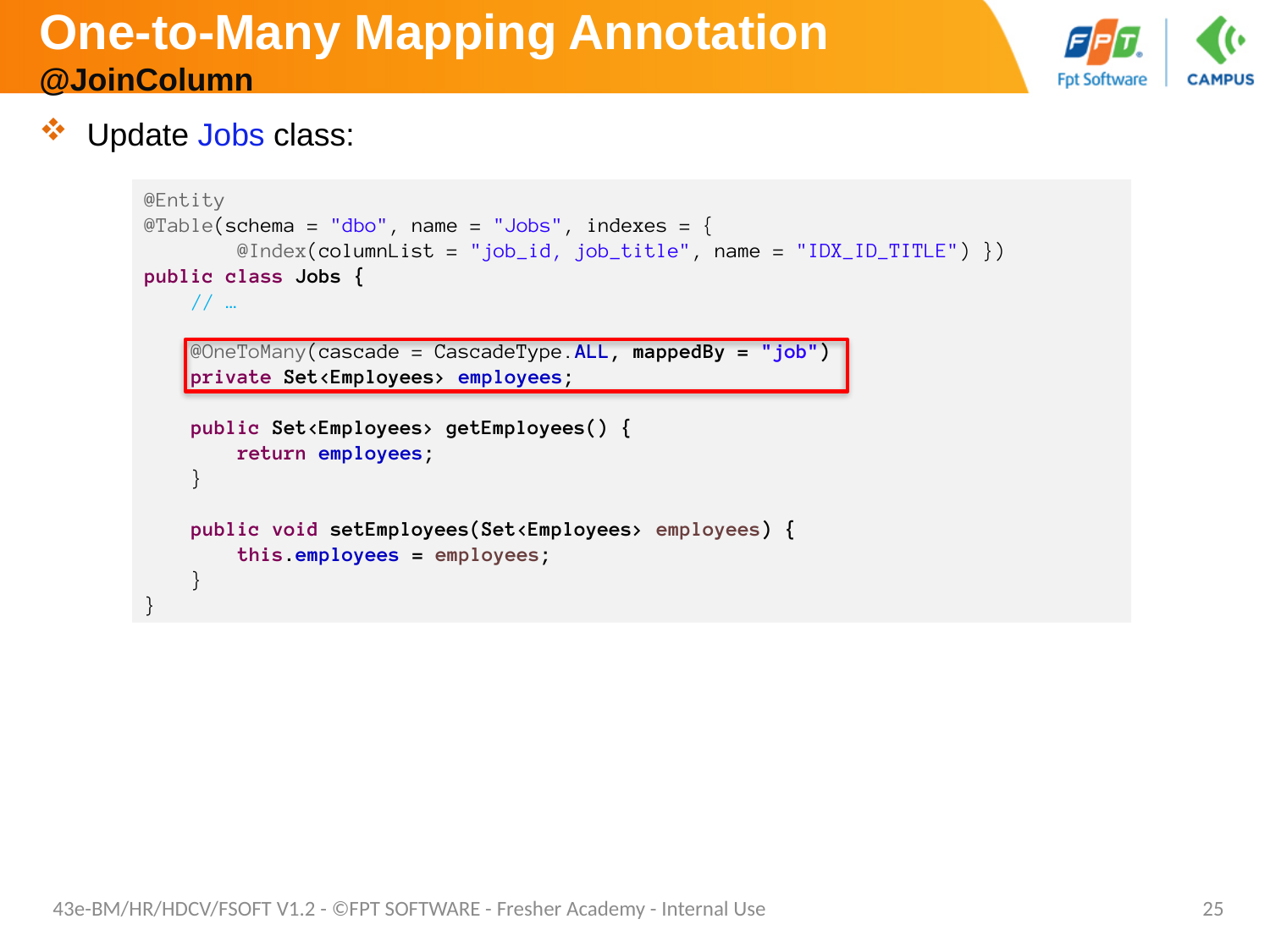

# One-to-Many Mapping Annotation @JoinColumn
Update Jobs class:
@Entity
@Table(schema = "dbo", name = "Jobs", indexes = {
        @Index(columnList = "job_id, job_title", name = "IDX_ID_TITLE") })
public class Jobs {
    // …

    @OneToMany(cascade = CascadeType.ALL, mappedBy = "job")
    private Set<Employees> employees;

    public Set<Employees> getEmployees() {
        return employees;
    }

    public void setEmployees(Set<Employees> employees) {
        this.employees = employees;
    }
}

43e-BM/HR/HDCV/FSOFT V1.2 - ©FPT SOFTWARE - Fresher Academy - Internal Use
25